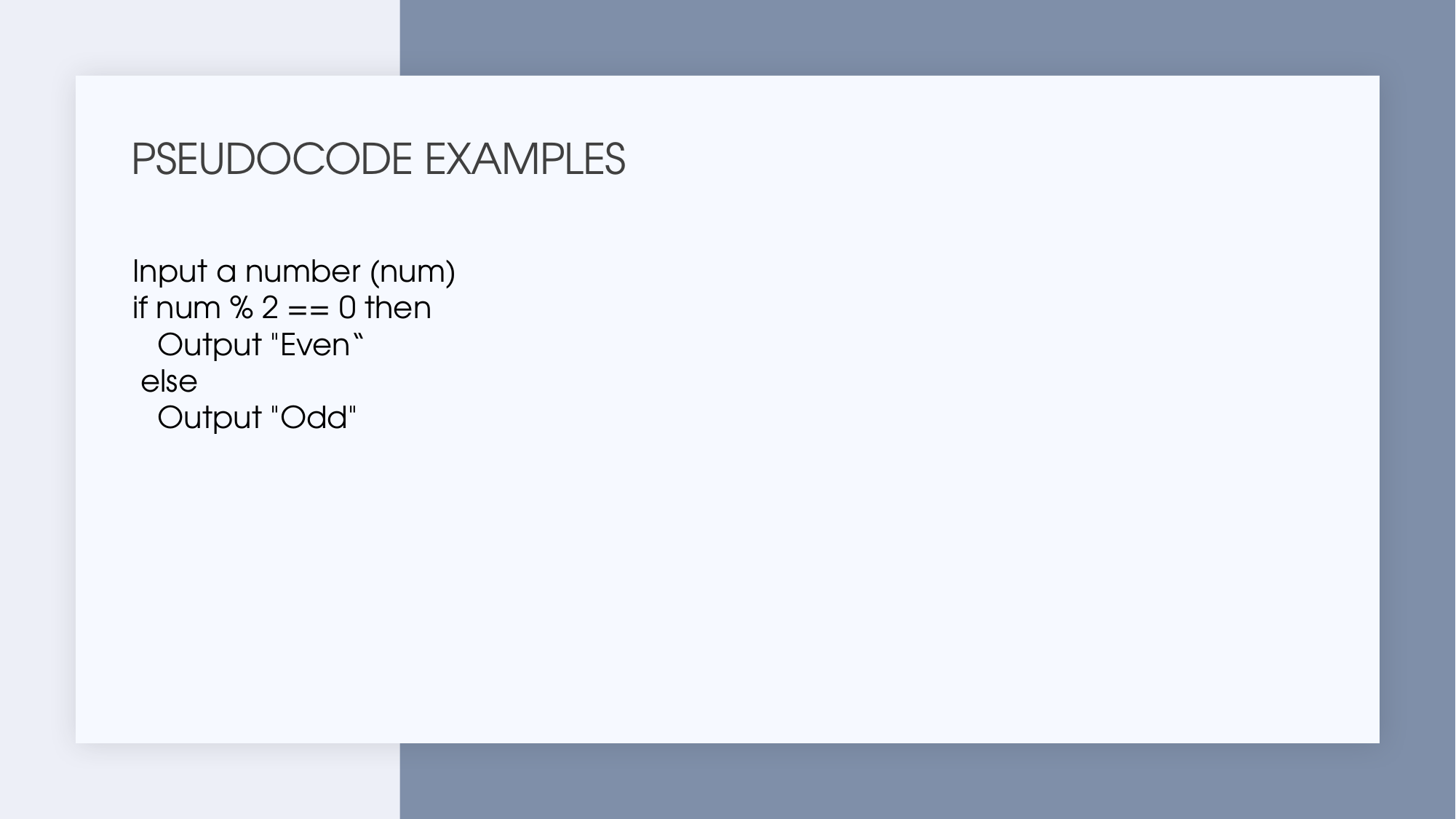

# Pseudocode Examples
Input a number (num)
if num % 2 == 0 then
   Output "Even“
 else
   Output "Odd"